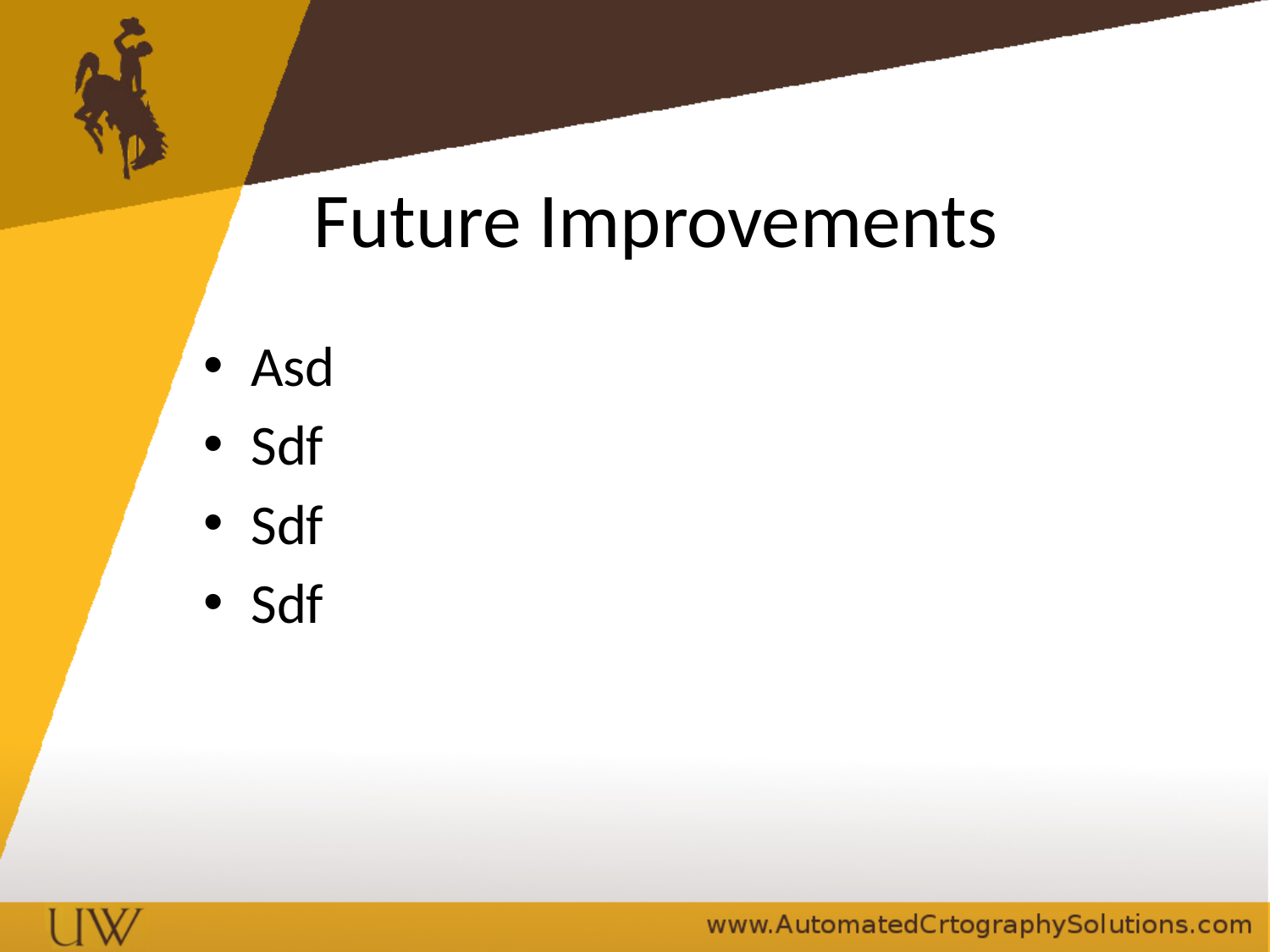

# Future Improvements
Asd
Sdf
Sdf
Sdf